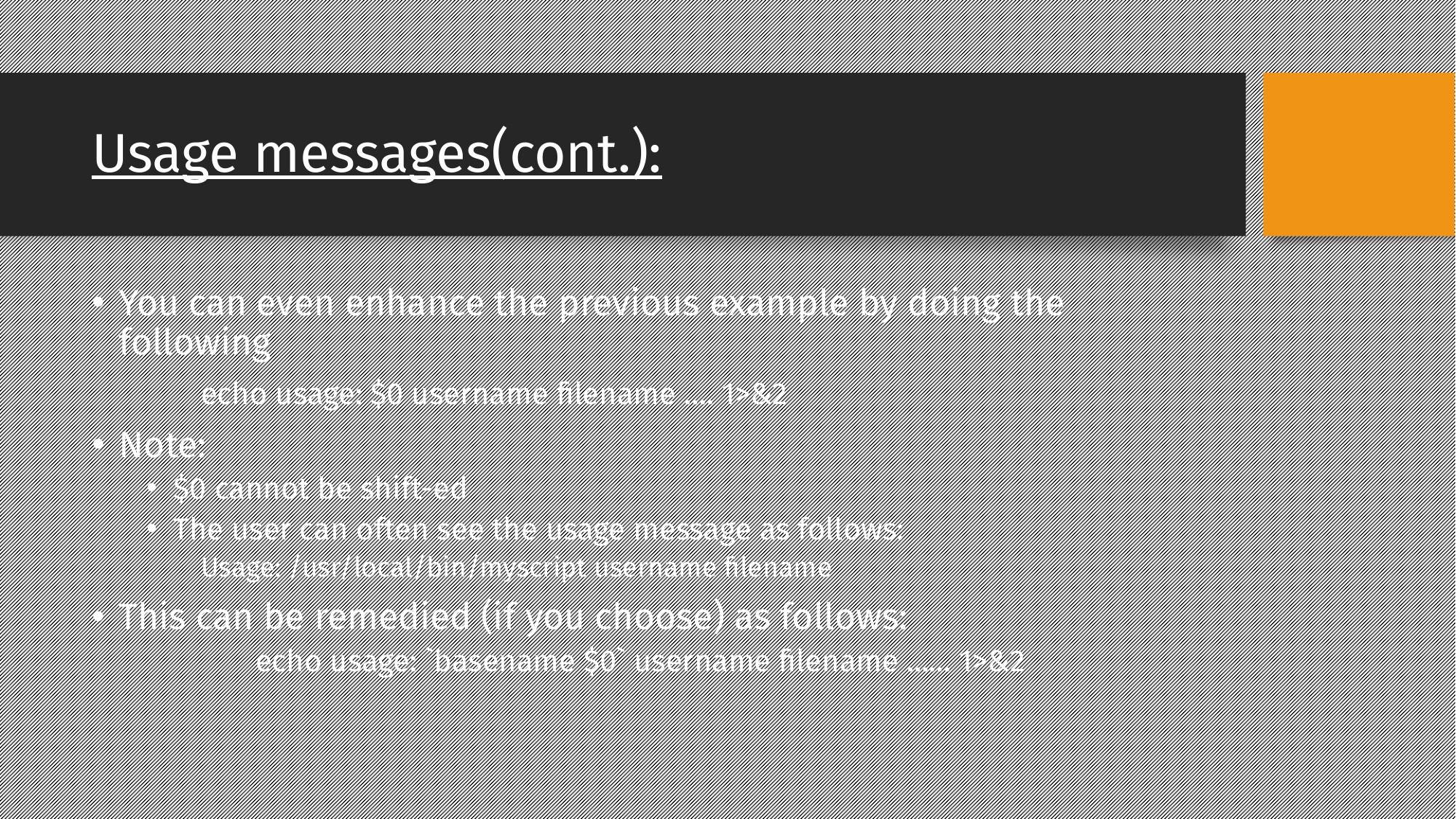

Usage messages(cont.):
You can even enhance the previous example by doing the following
	echo usage: $0 username filename …. 1>&2
Note:
$0 cannot be shift-ed
The user can often see the usage message as follows:
Usage: /usr/local/bin/myscript username filename
This can be remedied (if you choose) as follows:
	echo usage: `basename $0` username filename …… 1>&2